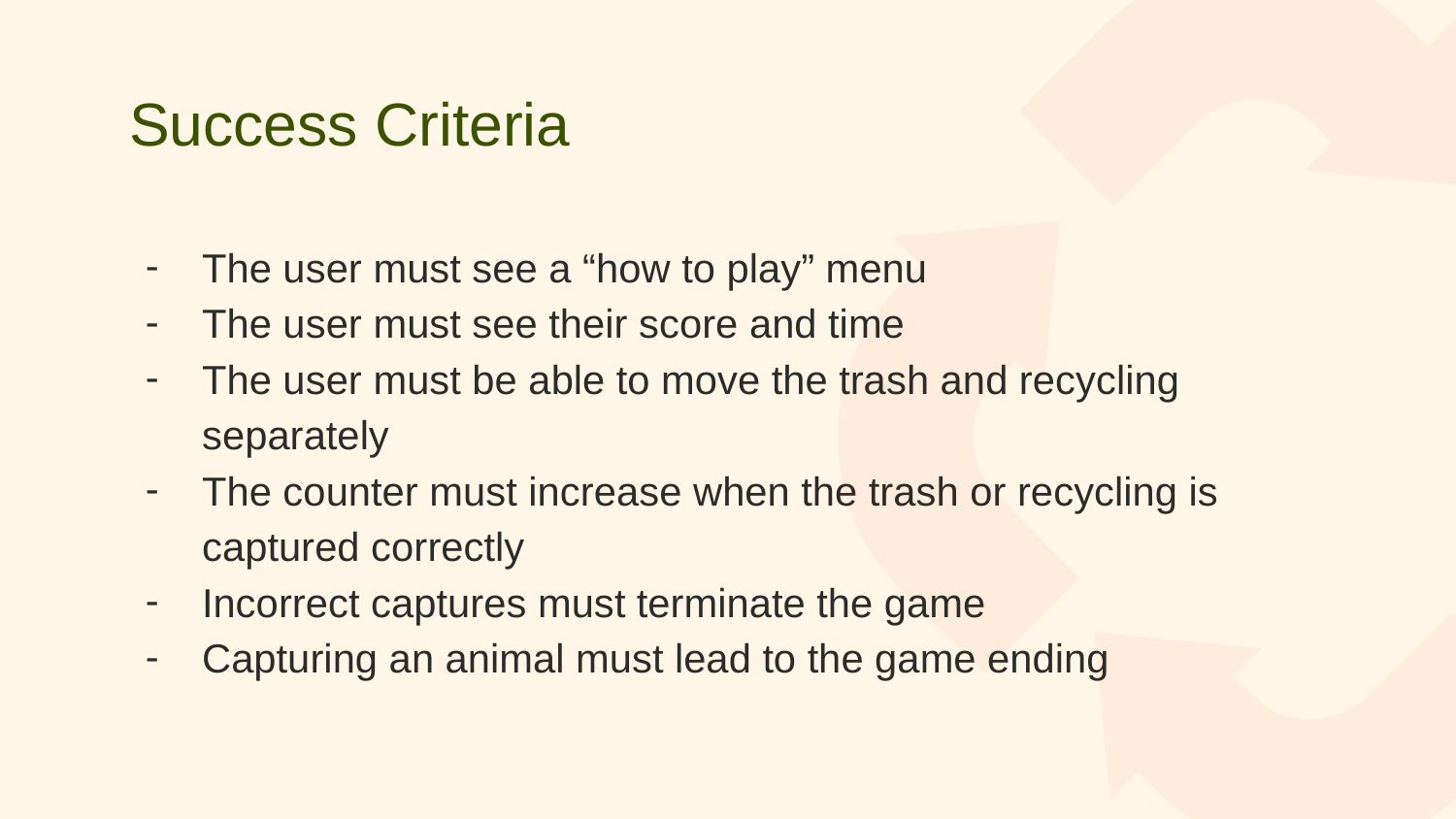

# Success Criteria
The user must see a “how to play” menu
The user must see their score and time
The user must be able to move the trash and recycling separately
The counter must increase when the trash or recycling is captured correctly
Incorrect captures must terminate the game
Capturing an animal must lead to the game ending